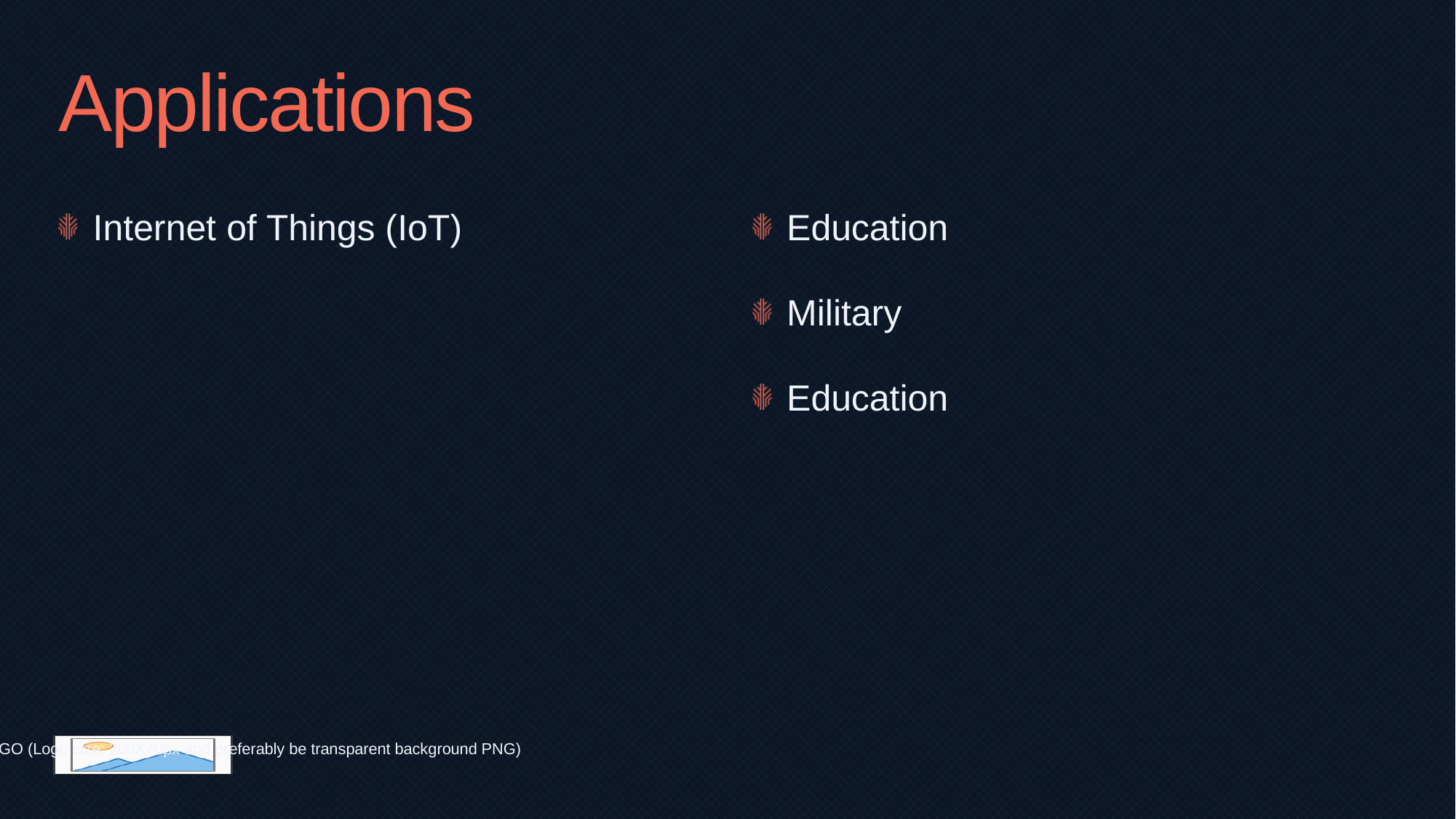

# Applications
Education
Military
Education
Internet of Things (IoT)